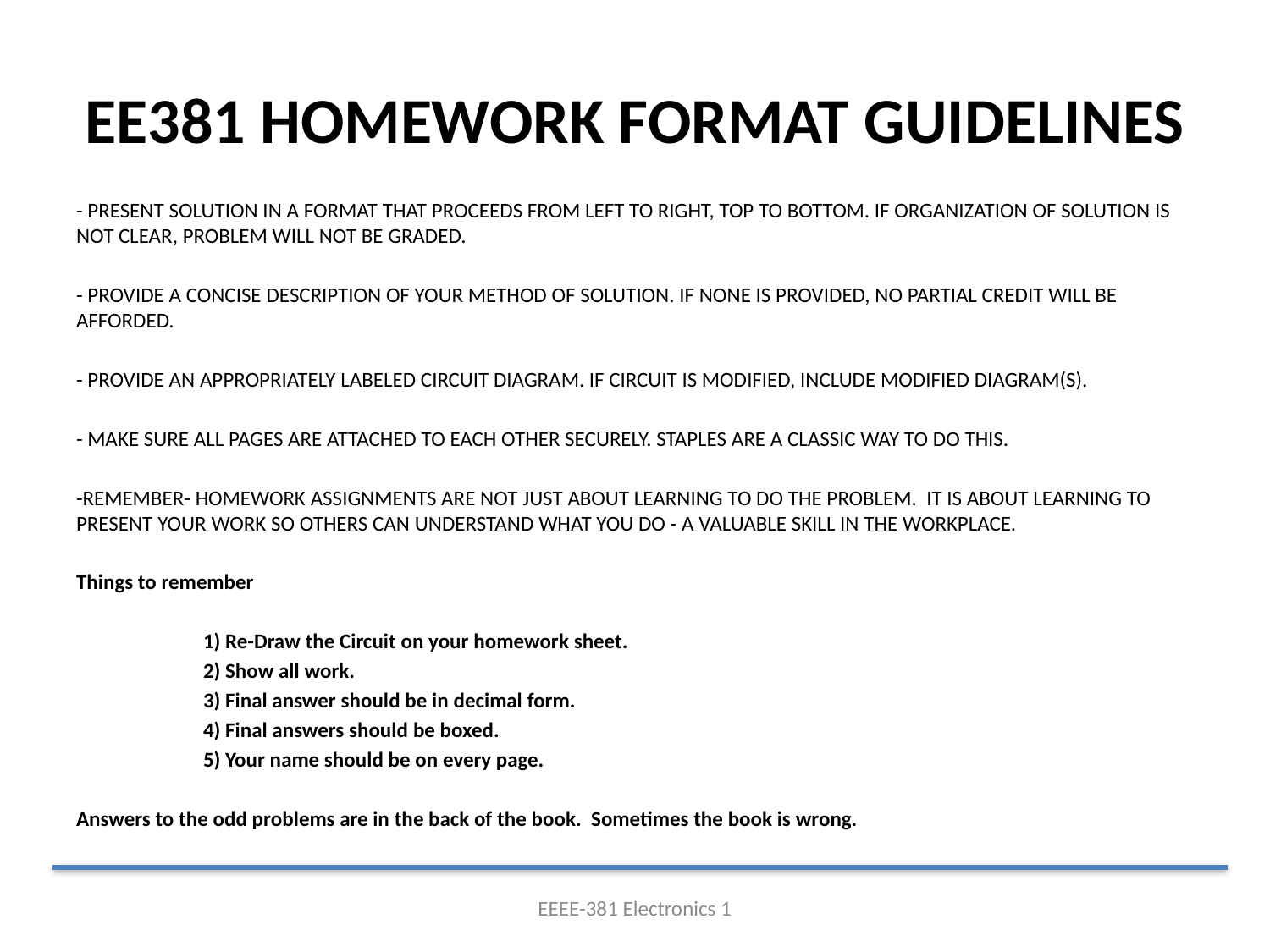

# EE381 HOMEWORK FORMAT GUIDELINES
- PRESENT SOLUTION IN A FORMAT THAT PROCEEDS FROM LEFT TO RIGHT, TOP TO BOTTOM. IF ORGANIZATION OF SOLUTION IS NOT CLEAR, PROBLEM WILL NOT BE GRADED.

- PROVIDE A CONCISE DESCRIPTION OF YOUR METHOD OF SOLUTION. IF NONE IS PROVIDED, NO PARTIAL CREDIT WILL BE AFFORDED.

- PROVIDE AN APPROPRIATELY LABELED CIRCUIT DIAGRAM. IF CIRCUIT IS MODIFIED, INCLUDE MODIFIED DIAGRAM(S).

- MAKE SURE ALL PAGES ARE ATTACHED TO EACH OTHER SECURELY. STAPLES ARE A CLASSIC WAY TO DO THIS.

-REMEMBER- HOMEWORK ASSIGNMENTS ARE NOT JUST ABOUT LEARNING TO DO THE PROBLEM.  IT IS ABOUT LEARNING TO PRESENT YOUR WORK SO OTHERS CAN UNDERSTAND WHAT YOU DO - A VALUABLE SKILL IN THE WORKPLACE.

Things to remember

	1) Re-Draw the Circuit on your homework sheet.
	2) Show all work.
	3) Final answer should be in decimal form.
	4) Final answers should be boxed.
	5) Your name should be on every page.

Answers to the odd problems are in the back of the book.  Sometimes the book is wrong.

EEEE-381 Electronics 1